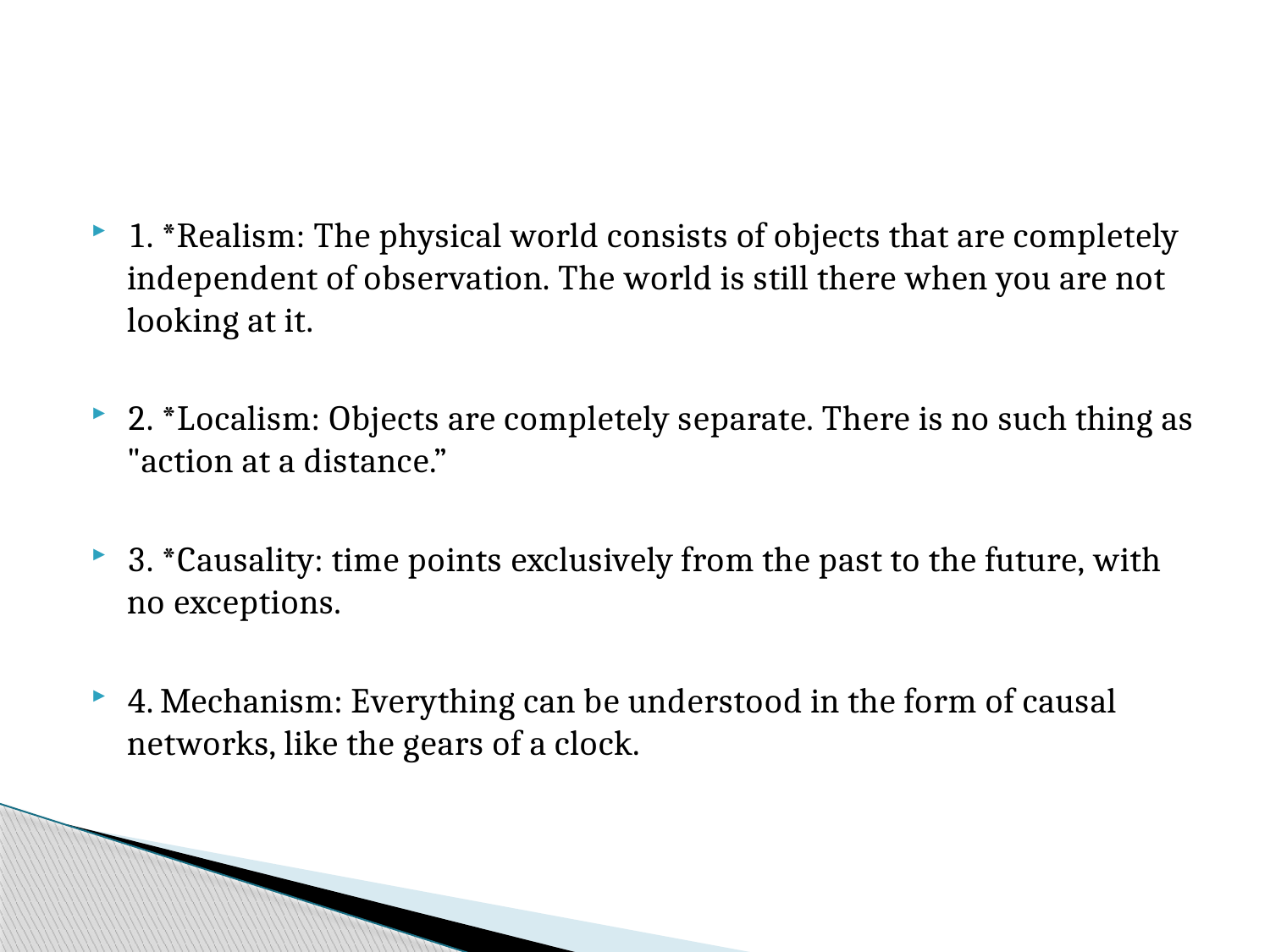

#
1. *Realism: The physical world consists of objects that are completely independent of observation. The world is still there when you are not looking at it.

2. *Localism: Objects are completely separate. There is no such thing as "action at a distance.”

3. *Causality: time points exclusively from the past to the future, with no exceptions.

4. Mechanism: Everything can be understood in the form of causal networks, like the gears of a clock.